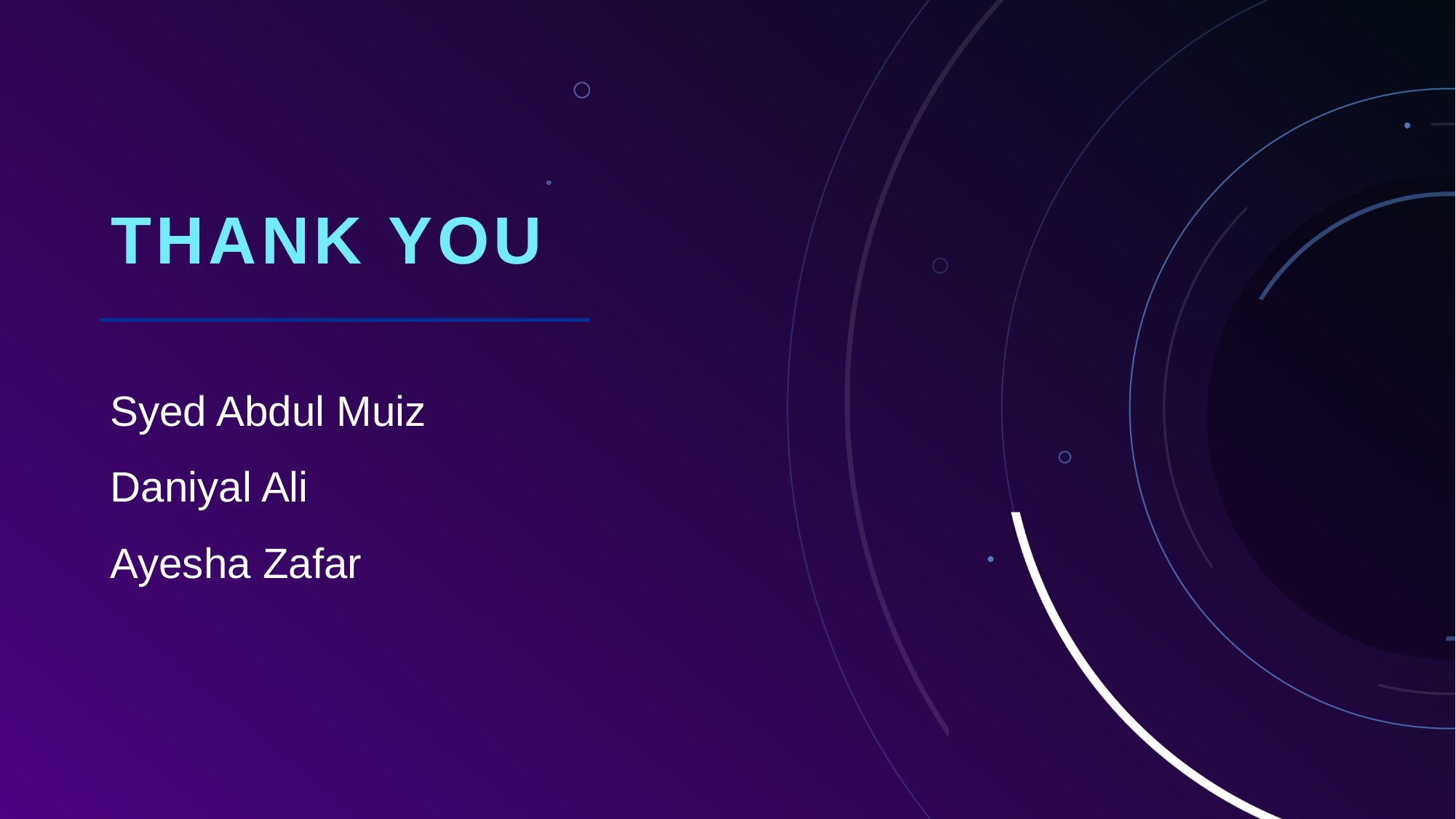

# THANK YOU
Syed Abdul Muiz
Daniyal Ali
Ayesha Zafar